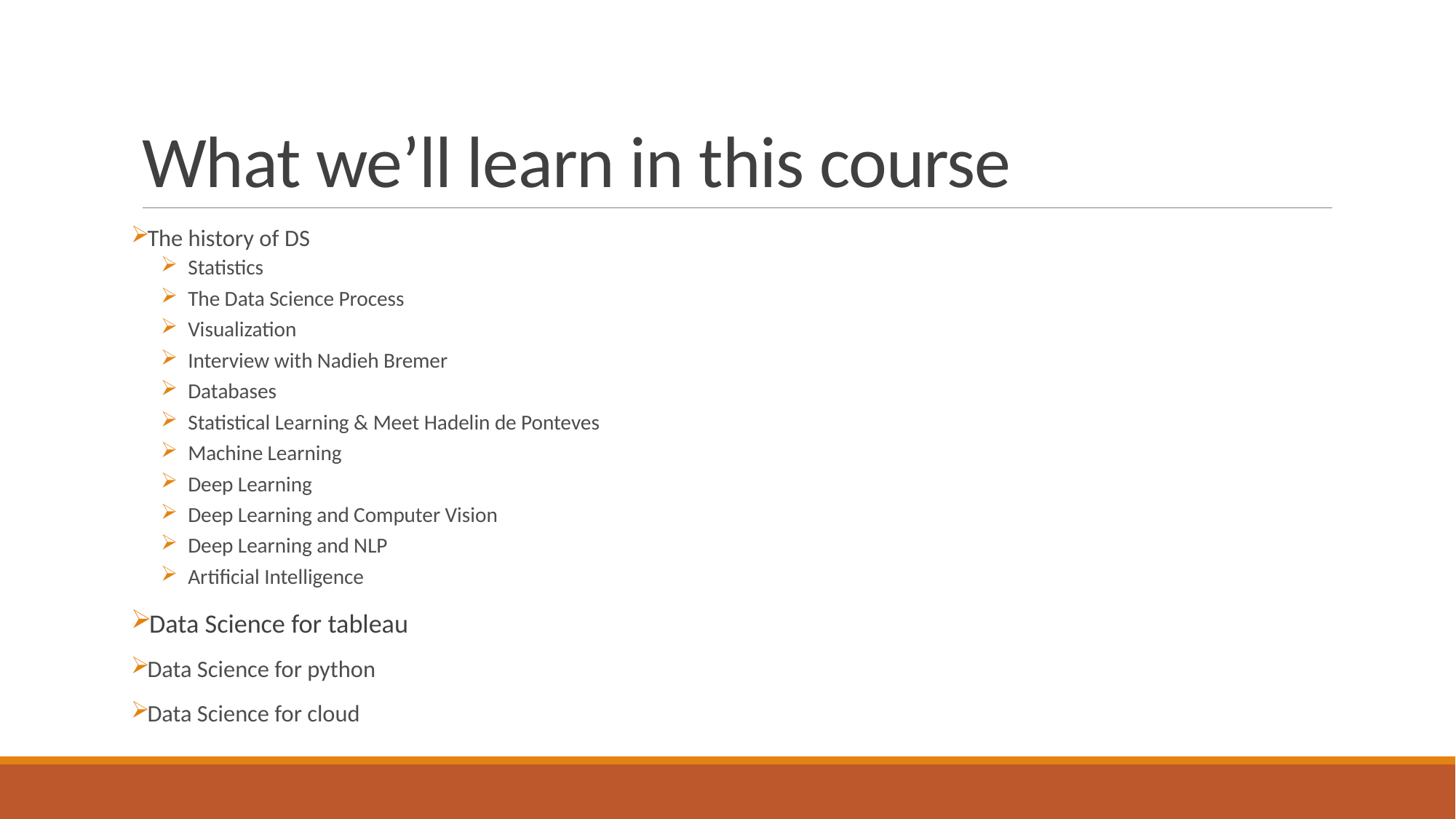

# What we’ll learn in this course
The history of DS
Statistics
The Data Science Process
Visualization
Interview with Nadieh Bremer
Databases
Statistical Learning & Meet Hadelin de Ponteves
Machine Learning
Deep Learning
Deep Learning and Computer Vision
Deep Learning and NLP
Artificial Intelligence
Data Science for tableau
Data Science for python
Data Science for cloud